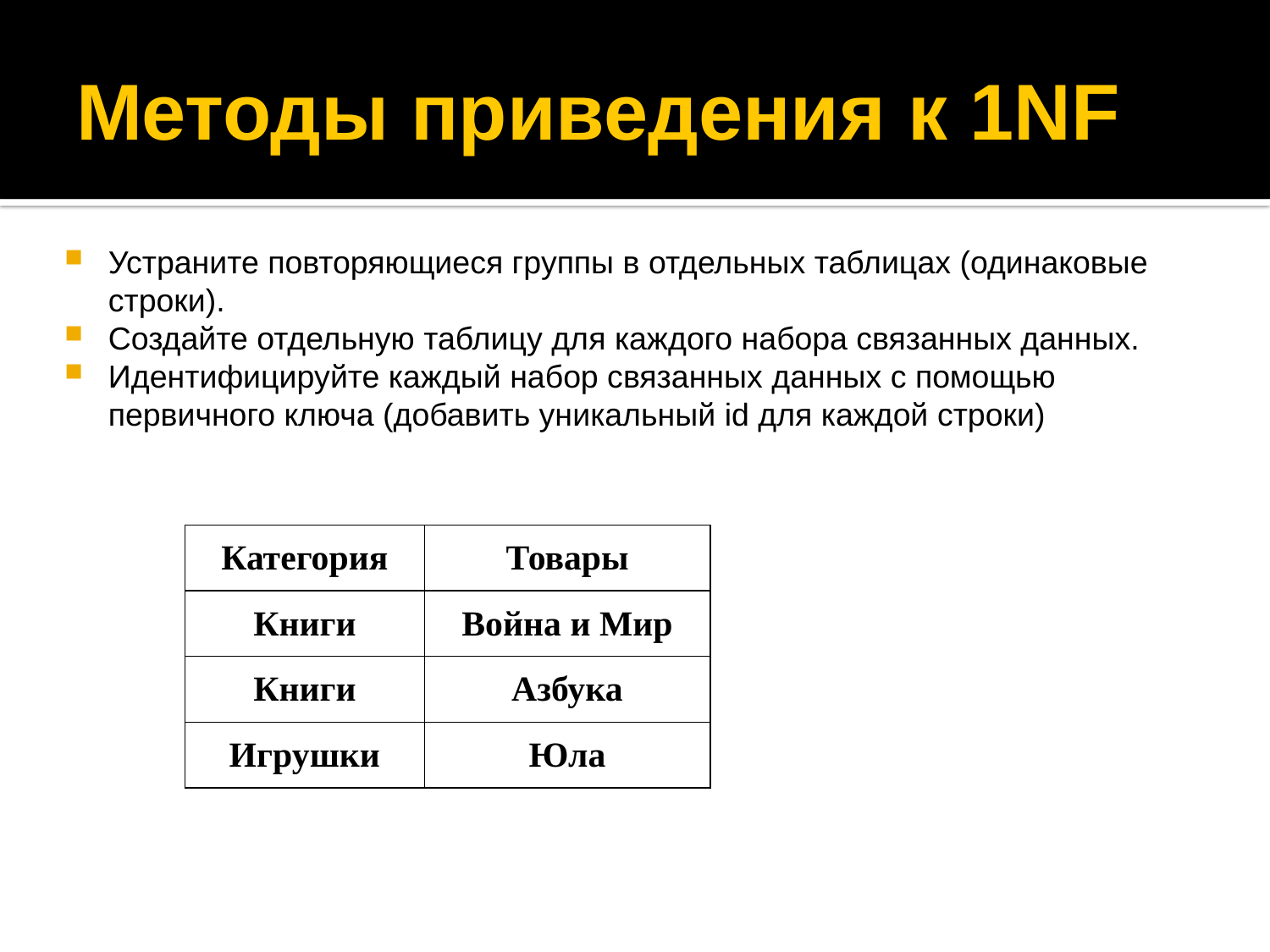

# Методы приведения к 1NF
Устраните повторяющиеся группы в отдельных таблицах (одинаковые строки).
Создайте отдельную таблицу для каждого набора связанных данных.
Идентифицируйте каждый набор связанных данных с помощью первичного ключа (добавить уникальный id для каждой строки)
| Категория | Товары |
| --- | --- |
| Книги | Война и Мир |
| Книги | Азбука |
| Игрушки | Юла |